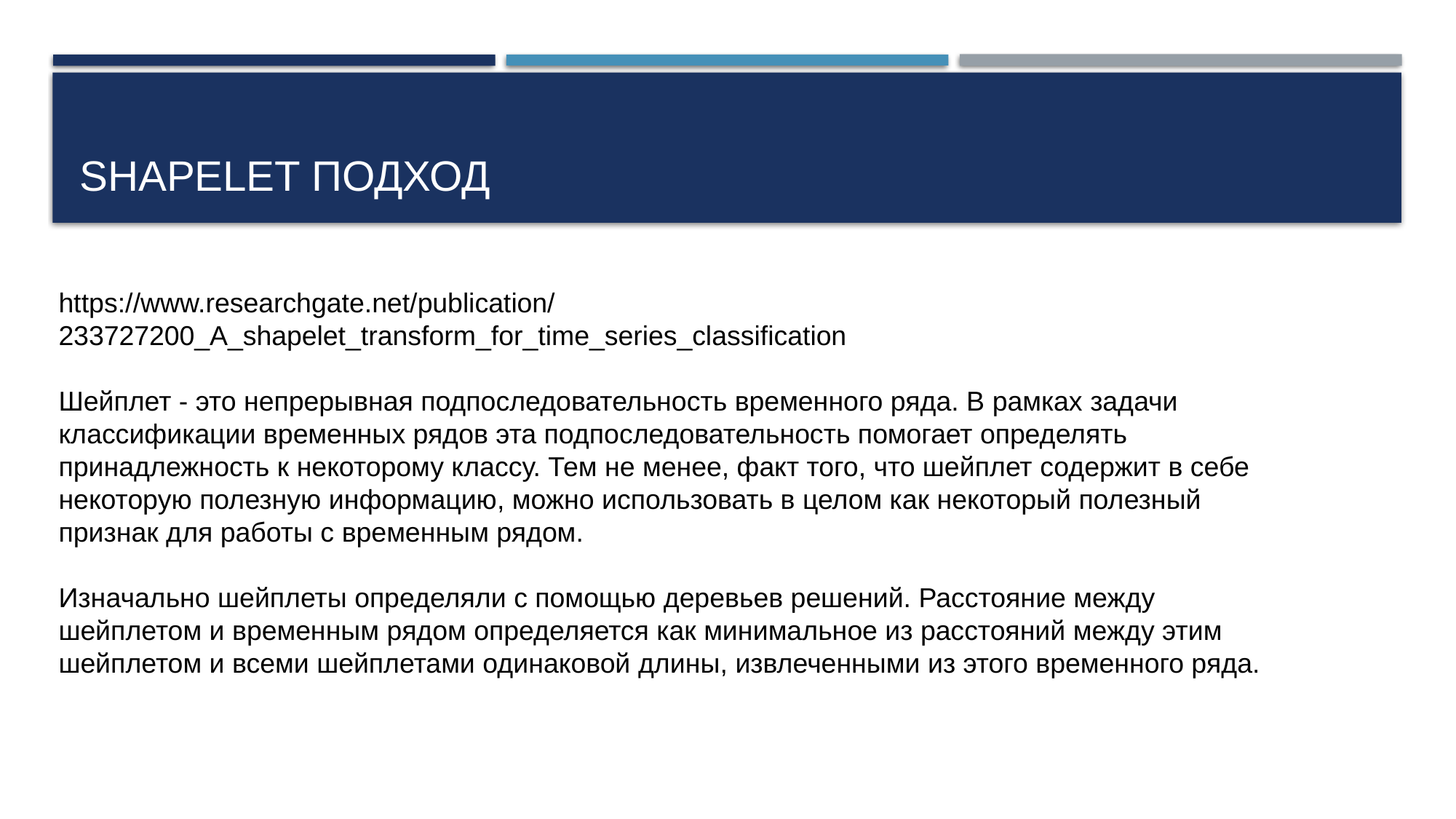

# Shapelet подход
https://www.researchgate.net/publication/233727200_A_shapelet_transform_for_time_series_classification

Шейплет - это непрерывная подпоследовательность временного ряда. В рамках задачи классификации временных рядов эта подпоследовательность помогает определять принадлежность к некоторому классу. Тем не менее, факт того, что шейплет содержит в себе некоторую полезную информацию, можно использовать в целом как некоторый полезный признак для работы с временным рядом.

Изначально шейплеты определяли с помощью деревьев решений. Расстояние между шейплетом и временным рядом определяется как минимальное из расстояний между этим шейплетом и всеми шейплетами одинаковой длины, извлеченными из этого временного ряда.